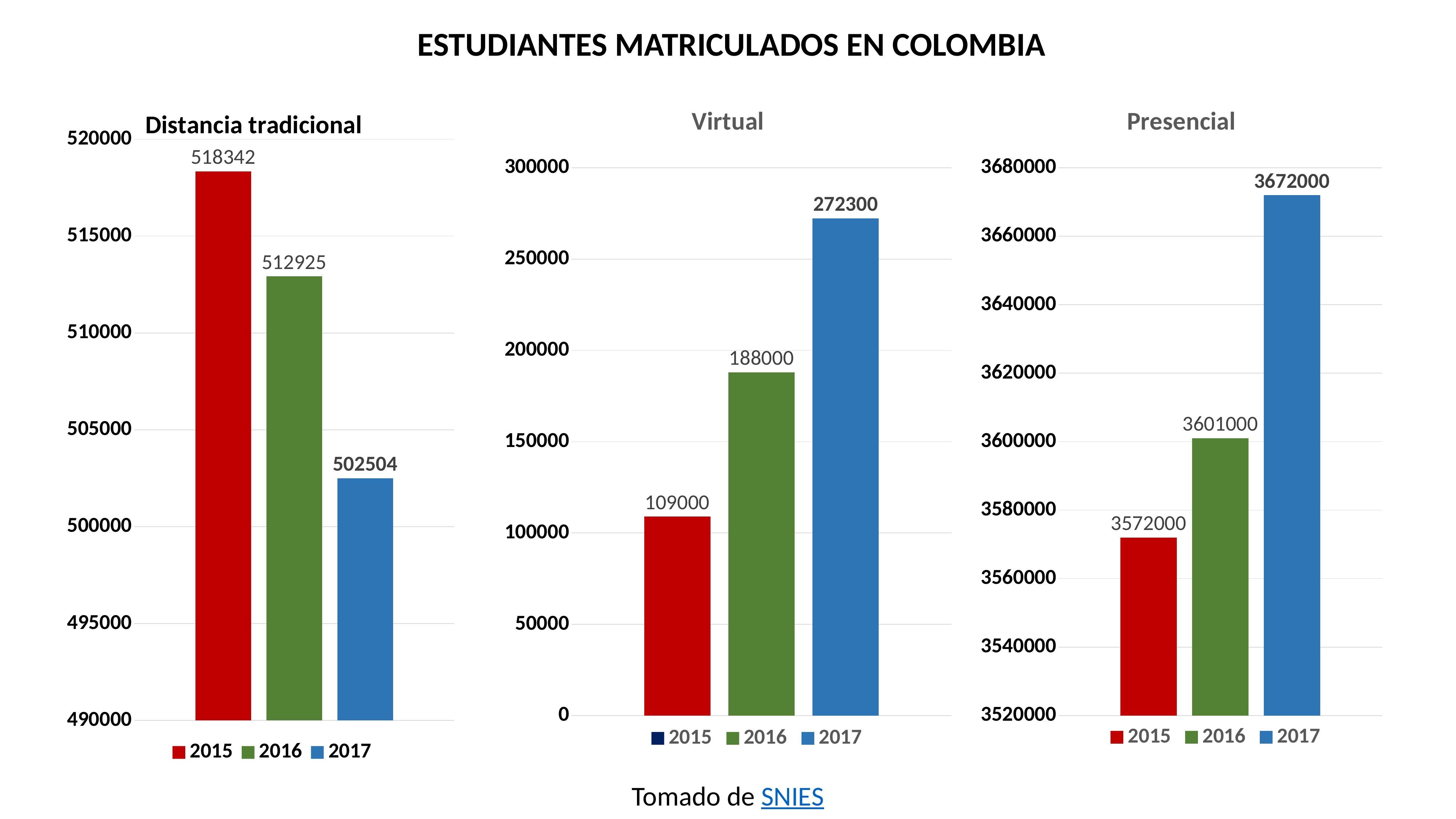

ESTUDIANTES MATRICULADOS EN COLOMBIA

### Chart: Presencial

| Category | 2015 | 2016 | 2017 |
|---|---|---|---|
| Presencial | 3572000.0 | 3601000.0 | 3672000.0 |

### Chart: Virtual

| Category | 2015 | 2016 | 2017 |
|---|---|---|---|
| Virtual | 109000.0 | 188000.0 | 272300.0 |

### Chart: Distancia tradicional

| Category | 2015 | 2016 | 2017 |
|---|---|---|---|
| Distancia | 518342.0 | 512925.0 | 502504.0 |
Tomado de SNIES